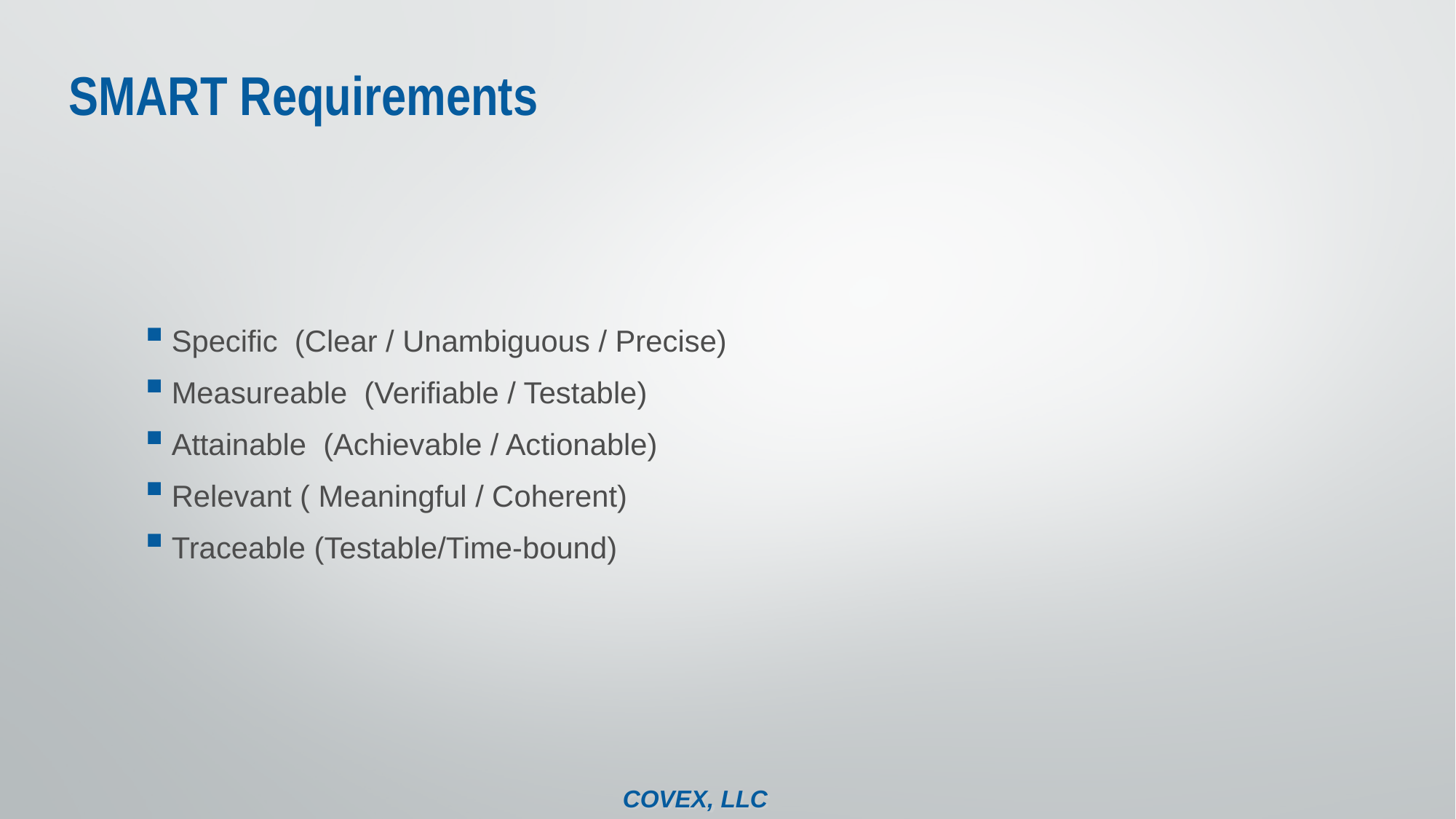

# SMART Requirements
Specific  (Clear / Unambiguous / Precise)
Measureable  (Verifiable / Testable)
Attainable  (Achievable / Actionable)
Relevant ( Meaningful / Coherent)
Traceable (Testable/Time-bound)